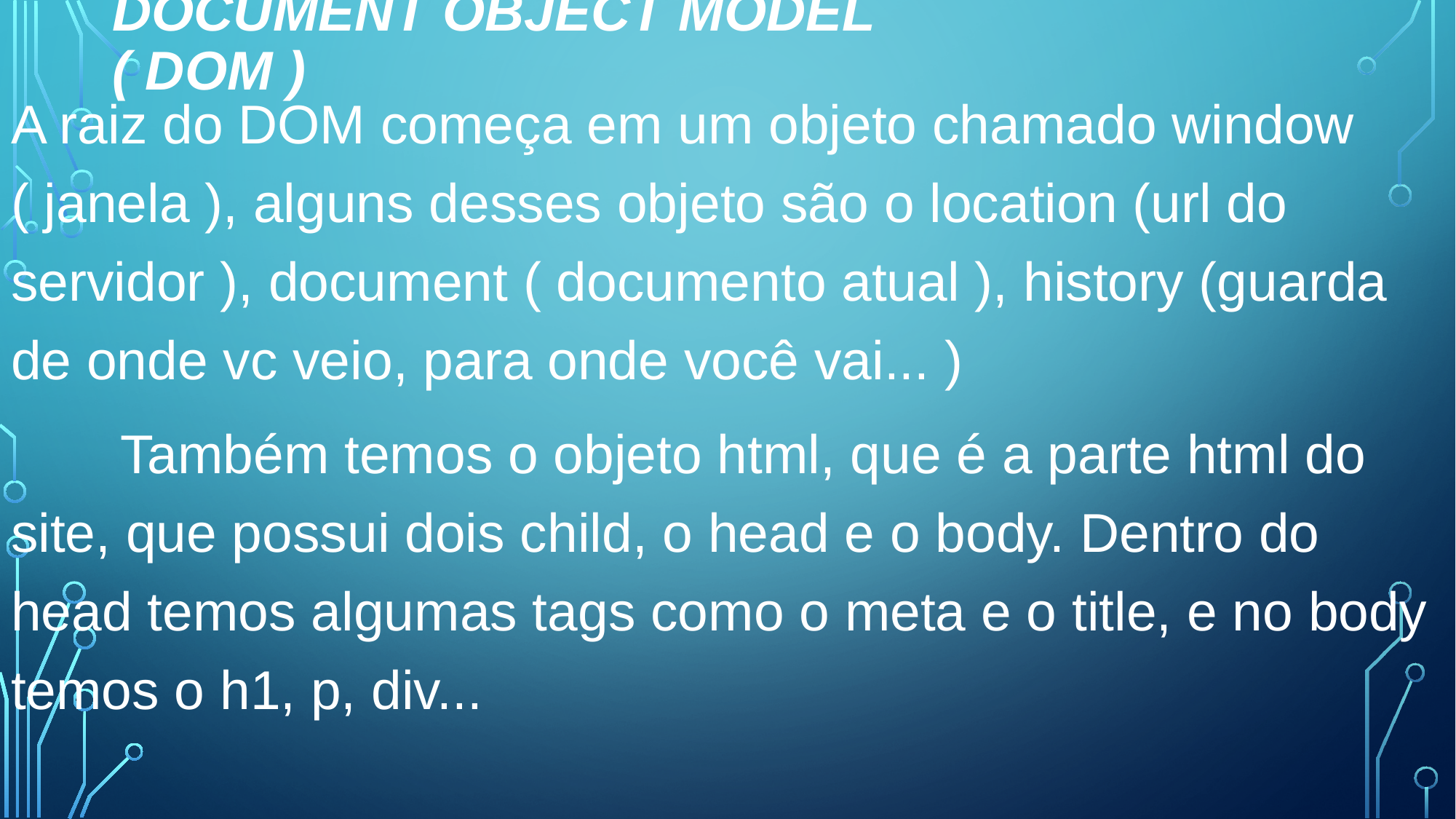

# Document Object Model ( DOM )
A raiz do DOM começa em um objeto chamado window ( janela ), alguns desses objeto são o location (url do servidor ), document ( documento atual ), history (guarda de onde vc veio, para onde você vai... )
	Também temos o objeto html, que é a parte html do site, que possui dois child, o head e o body. Dentro do head temos algumas tags como o meta e o title, e no body temos o h1, p, div...